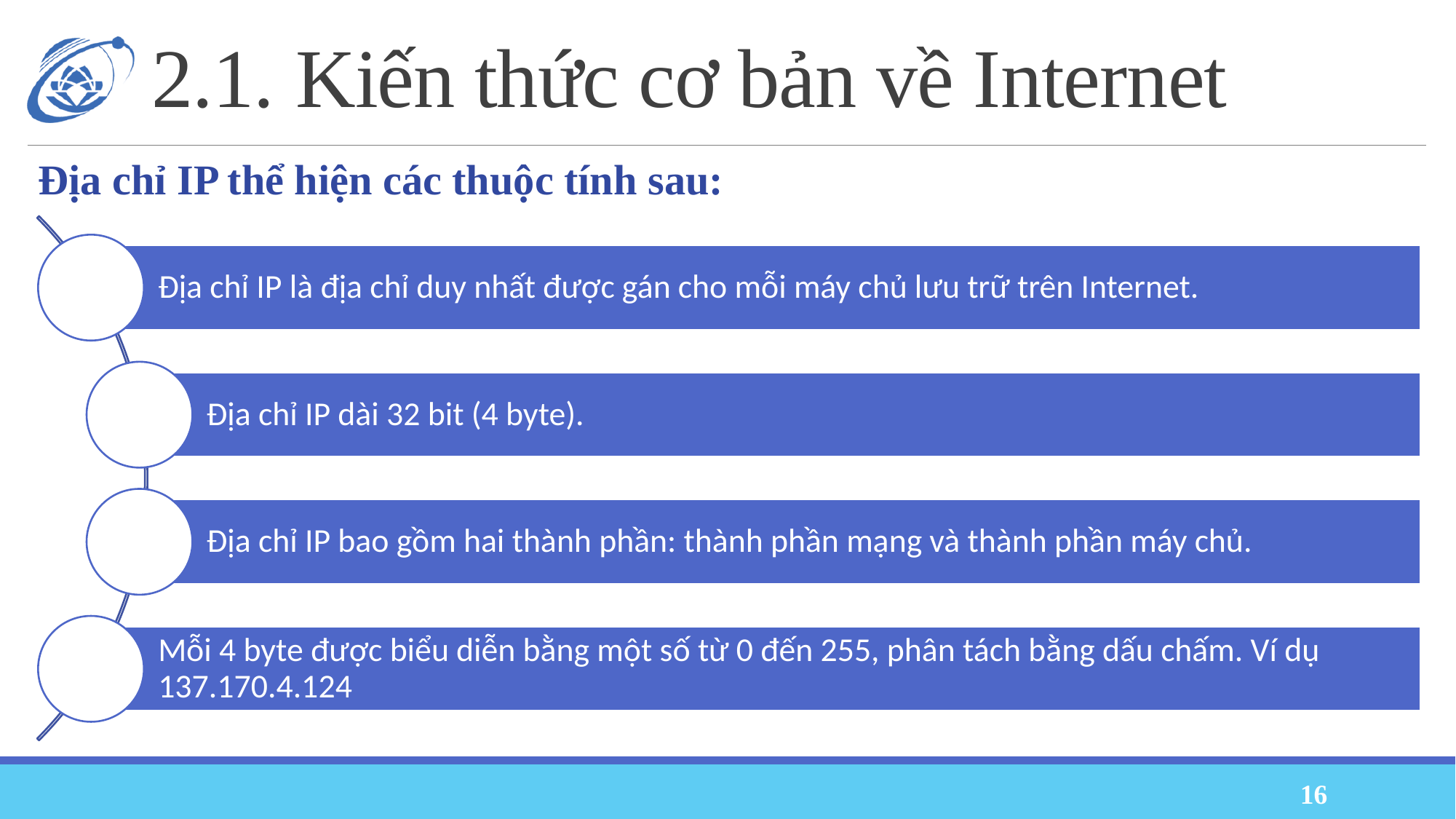

# 2.1. Kiến thức cơ bản về Internet
Địa chỉ IP thể hiện các thuộc tính sau:

Địa chỉ IP là địa chỉ duy nhất được gán cho mỗi máy chủ lưu trữ trên Internet.
Địa chỉ IP dài 32 bit (4 byte).
Địa chỉ IP bao gồm hai thành phần: thành phần mạng và thành phần máy chủ.
Mỗi 4 byte được biểu diễn bằng một số từ 0 đến 255, phân tách bằng dấu chấm. Ví dụ 137.170.4.124
16